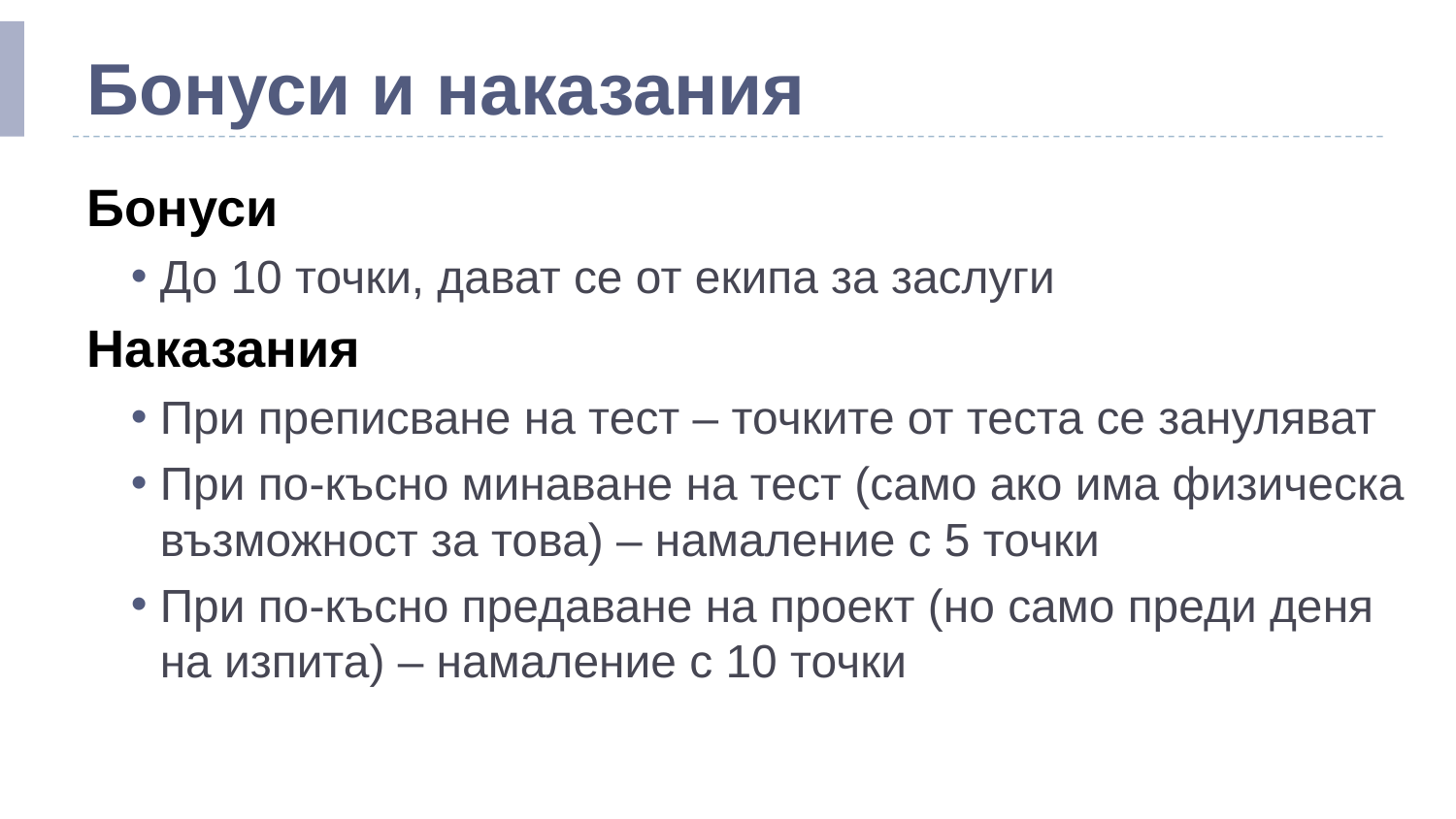

# Бонуси и наказания
Бонуси
До 10 точки, дават се от екипа за заслуги
Наказания
При преписване на тест – точките от теста се зануляват
При по-късно минаване на тест (само ако има физическа възможност за това) – намаление с 5 точки
При по-късно предаване на проект (но само преди деня на изпита) – намаление с 10 точки